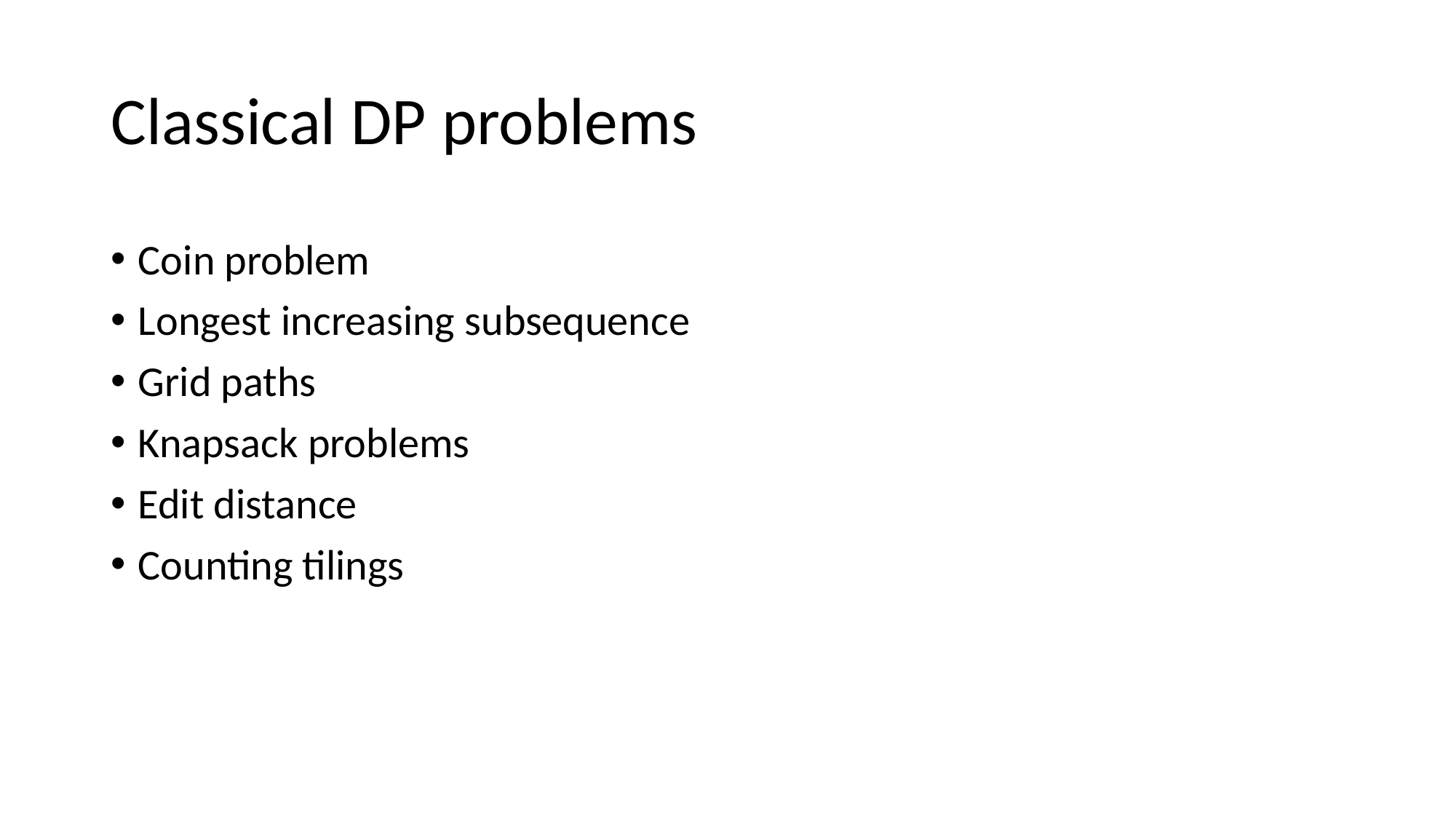

# Classical DP problems
Coin problem
Longest increasing subsequence
Grid paths
Knapsack problems
Edit distance
Counting tilings